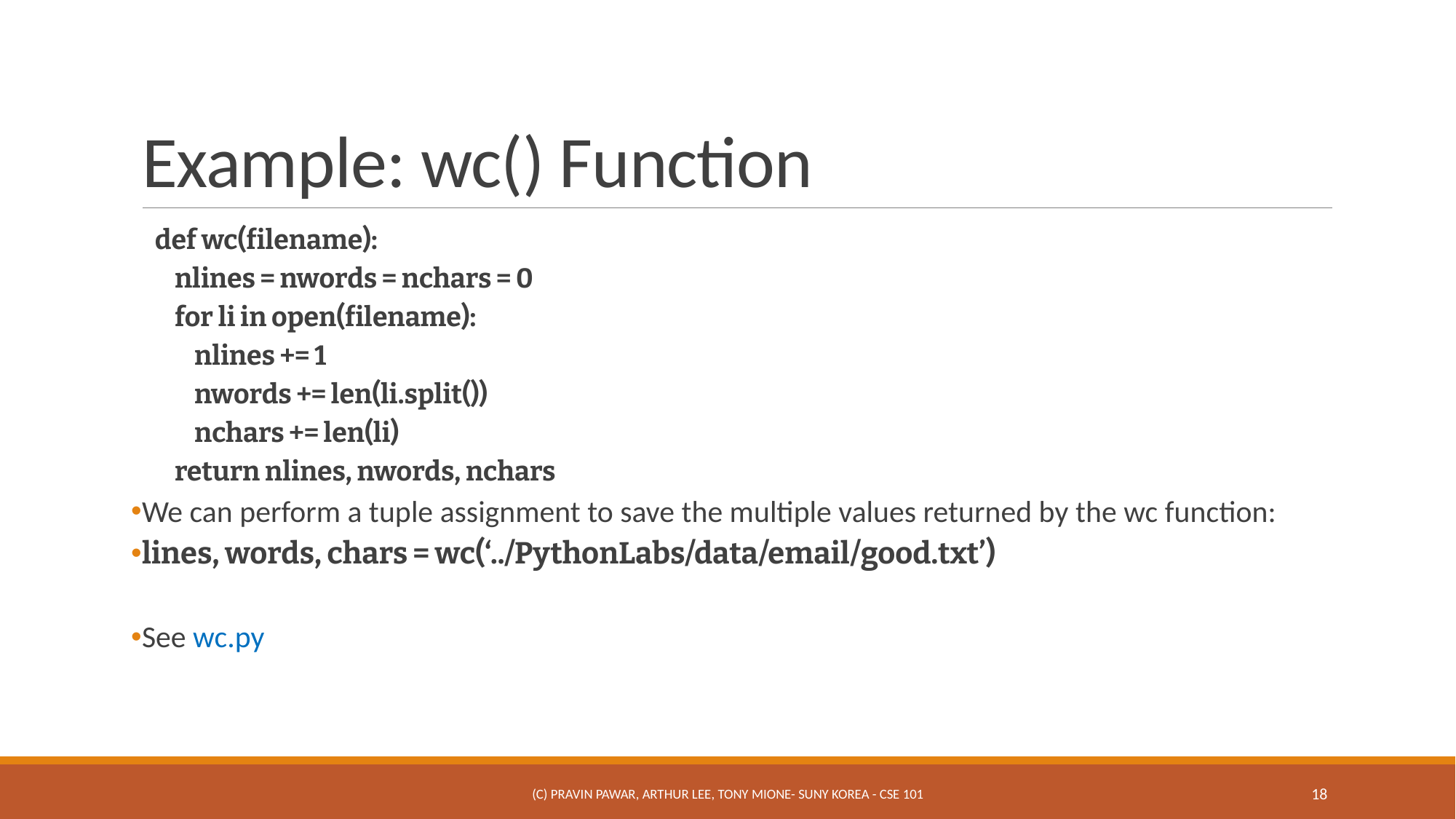

# Example: wc() Function
def wc(filename):
    nlines = nwords = nchars = 0
    for li in open(filename):
        nlines += 1
        nwords += len(li.split())
        nchars += len(li)
    return nlines, nwords, nchars
We can perform a tuple assignment to save the multiple values returned by the wc function:
lines, words, chars = wc(‘../PythonLabs/data/email/good.txt’)

See wc.py

(c) Pravin Pawar, Arthur Lee, Tony Mione- SUNY Korea - CSE 101
18